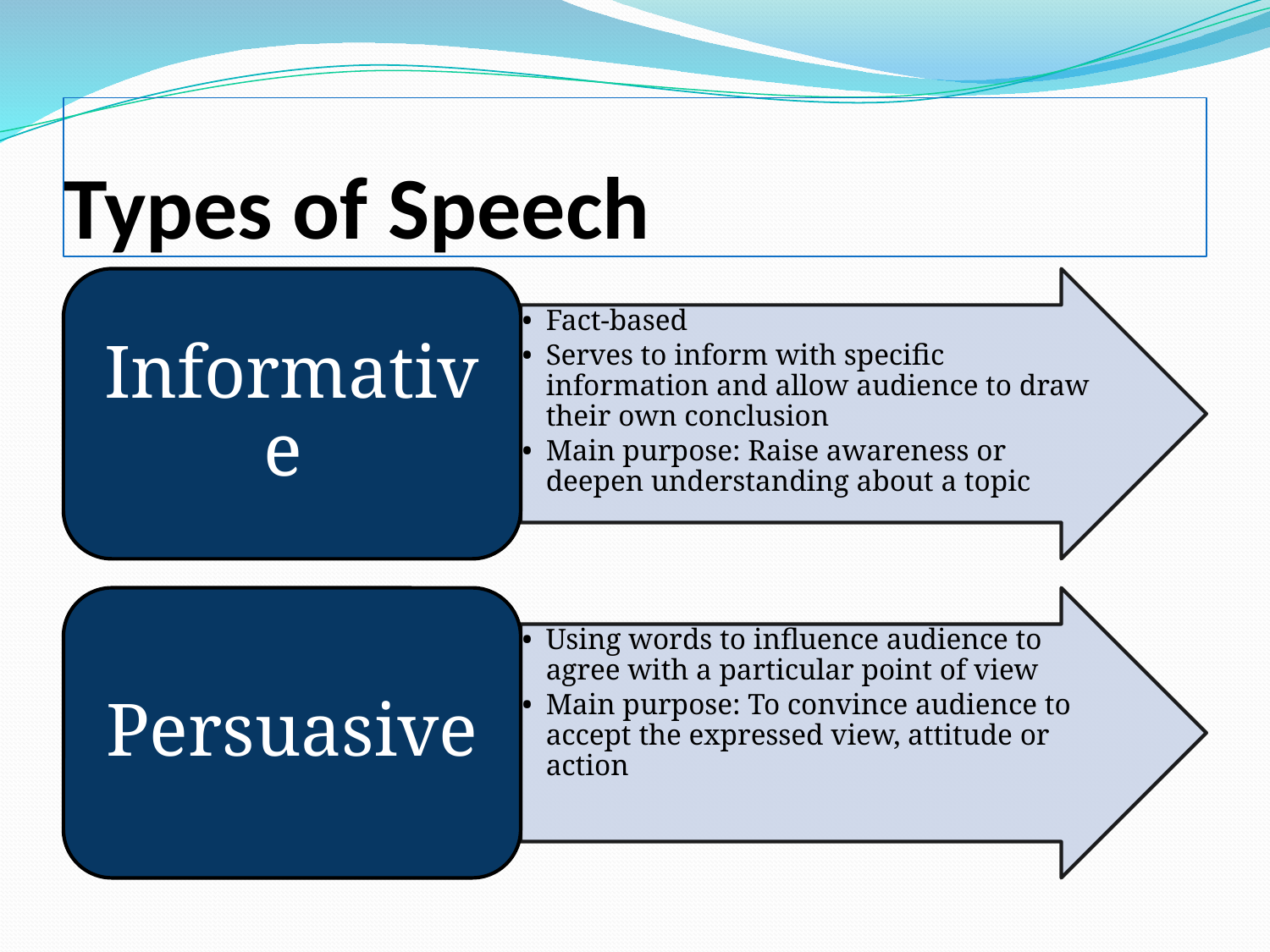

# Types of Speech

Informative
Fact-based
Serves to inform with specific information and allow audience to draw their own conclusion
Main purpose: Raise awareness or deepen understanding about a topic

Persuasive
Using words to influence audience to agree with a particular point of view
Main purpose: To convince audience to accept the expressed view, attitude or action